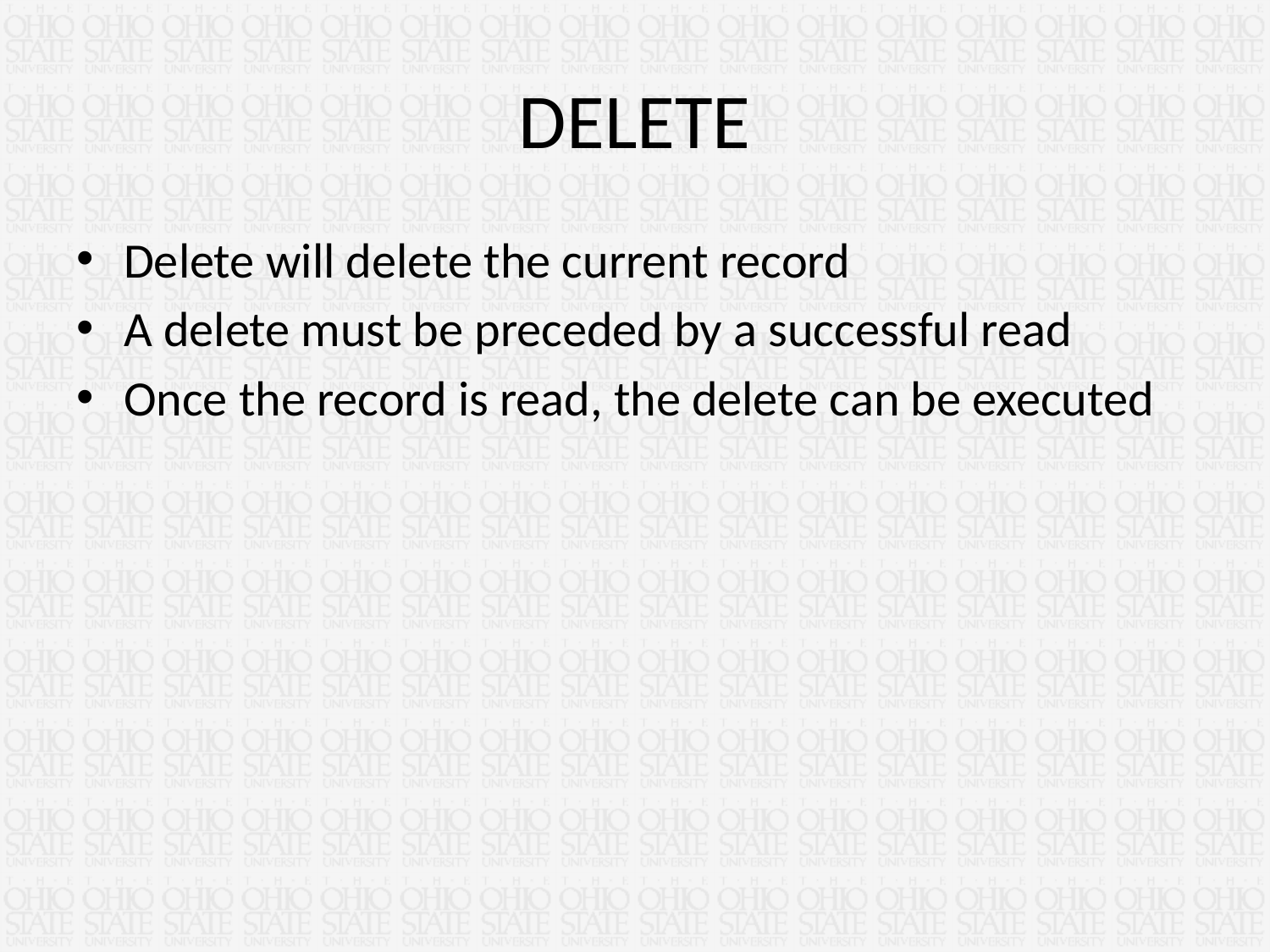

# DELETE
Delete will delete the current record
A delete must be preceded by a successful read
Once the record is read, the delete can be executed